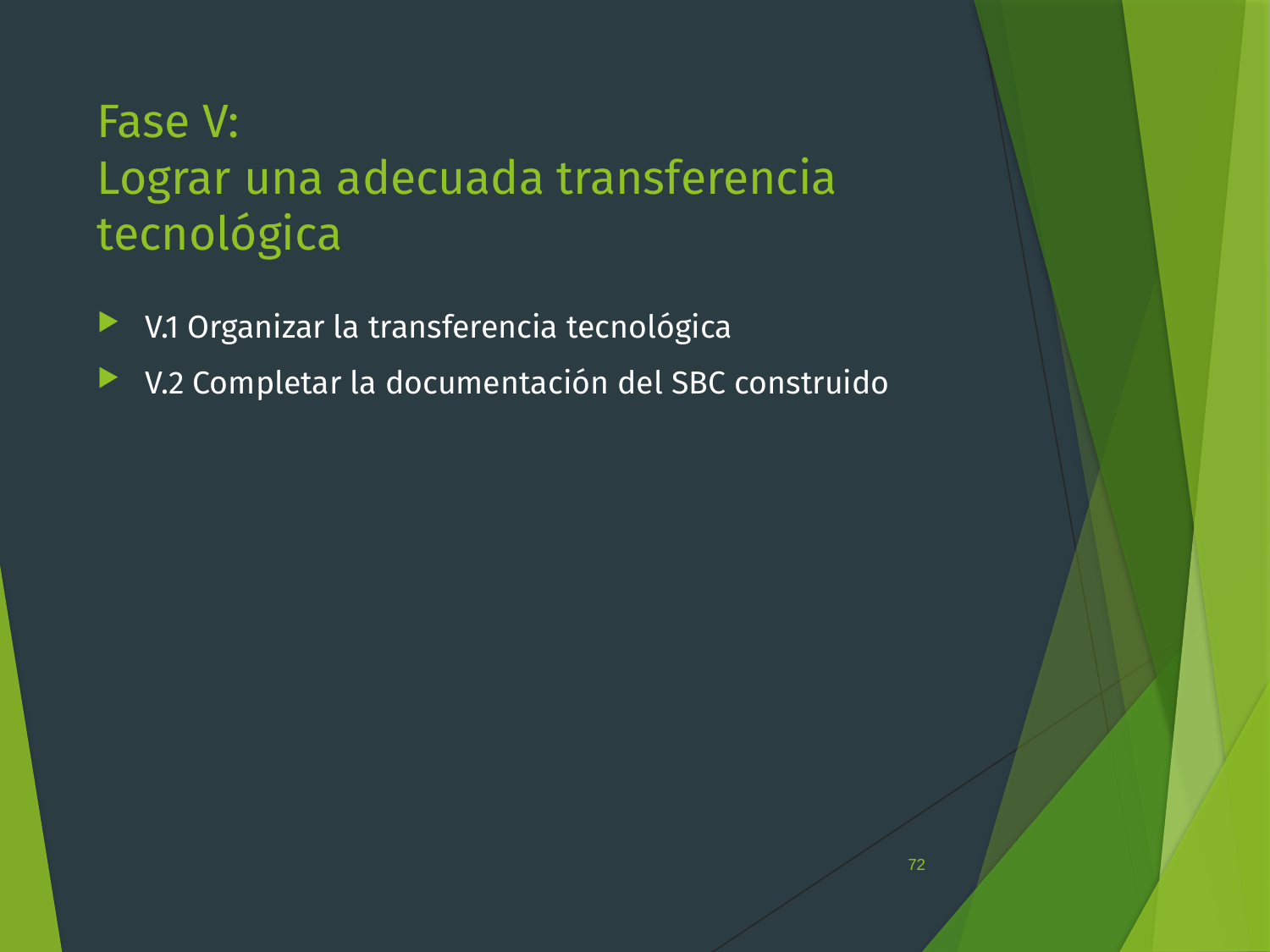

# Fase V: Lograr una adecuada transferencia tecnológica
V.1 Organizar la transferencia tecnológica
V.2 Completar la documentación del SBC construido
72